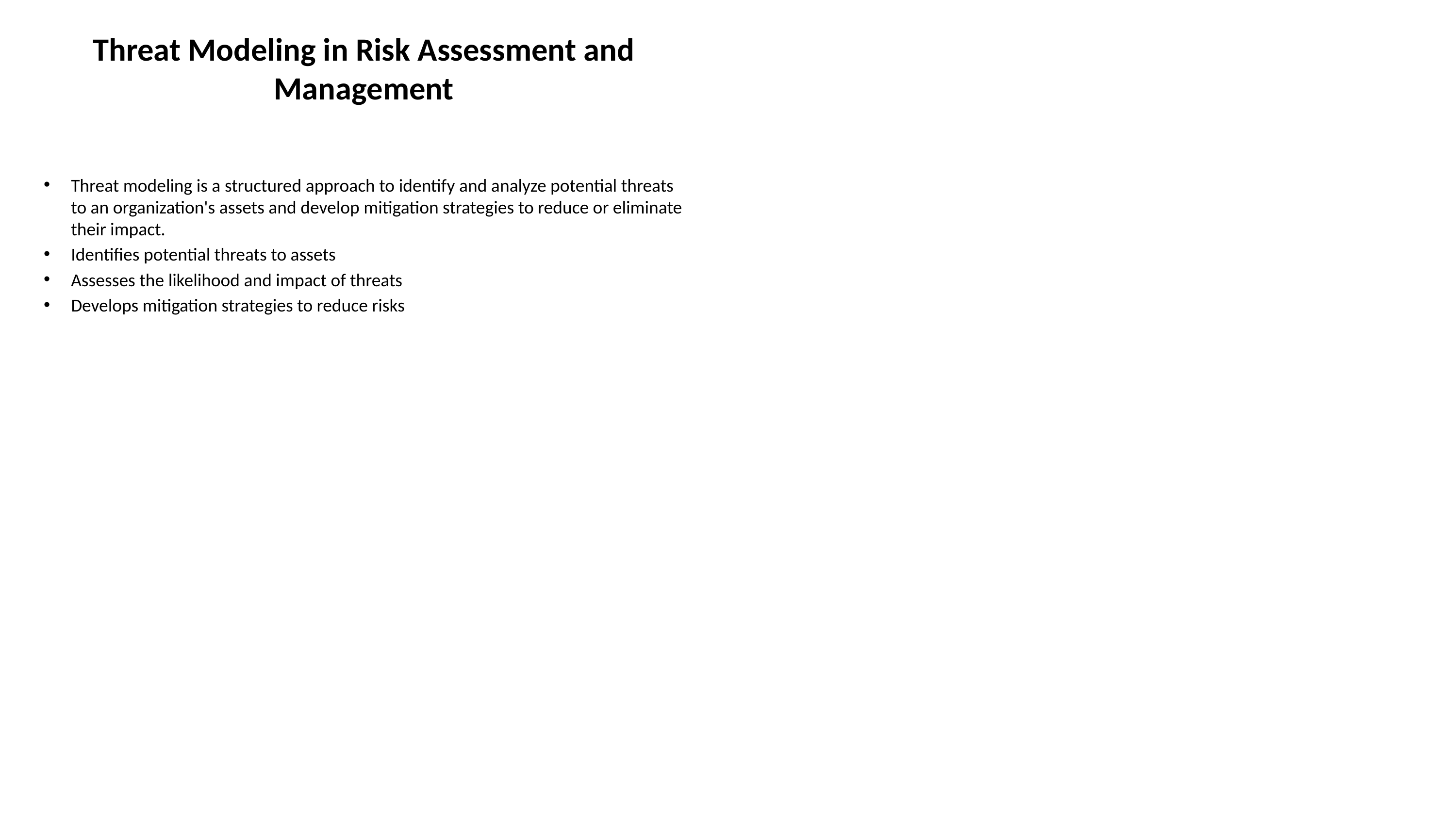

# Threat Modeling in Risk Assessment and Management

Threat modeling is a structured approach to identify and analyze potential threats to an organization's assets and develop mitigation strategies to reduce or eliminate their impact.
Identifies potential threats to assets
Assesses the likelihood and impact of threats
Develops mitigation strategies to reduce risks